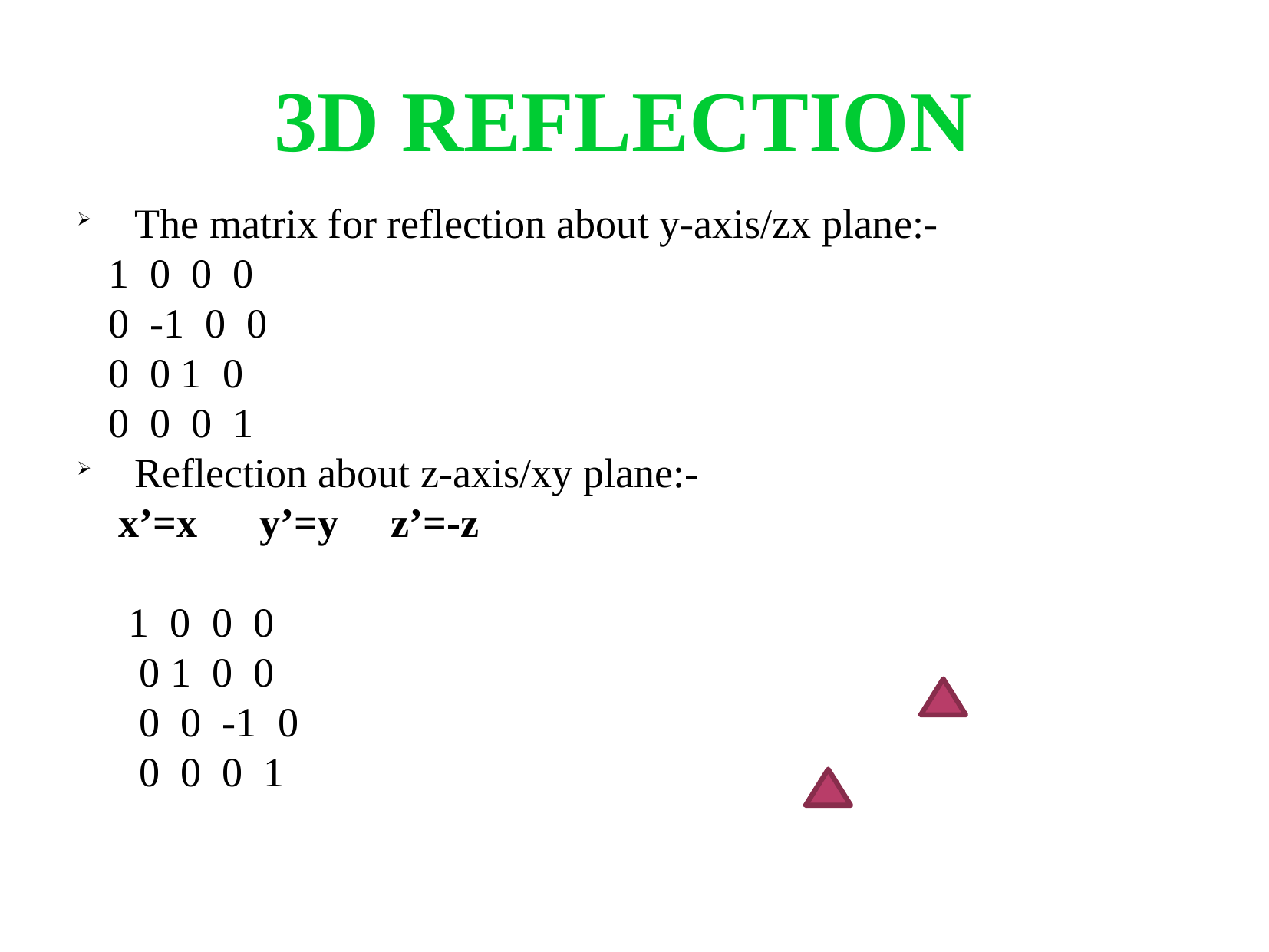

3d reflection
The matrix for reflection about y-axis/zx plane:-
   1  0  0  0
   0  -1  0  0
   0  0 1  0
   0  0  0  1
Reflection about z-axis/xy plane:-
    x’=x      y’=y     z’=-z

     1  0  0  0
      0 1  0  0
      0  0  -1  0
      0  0  0  1